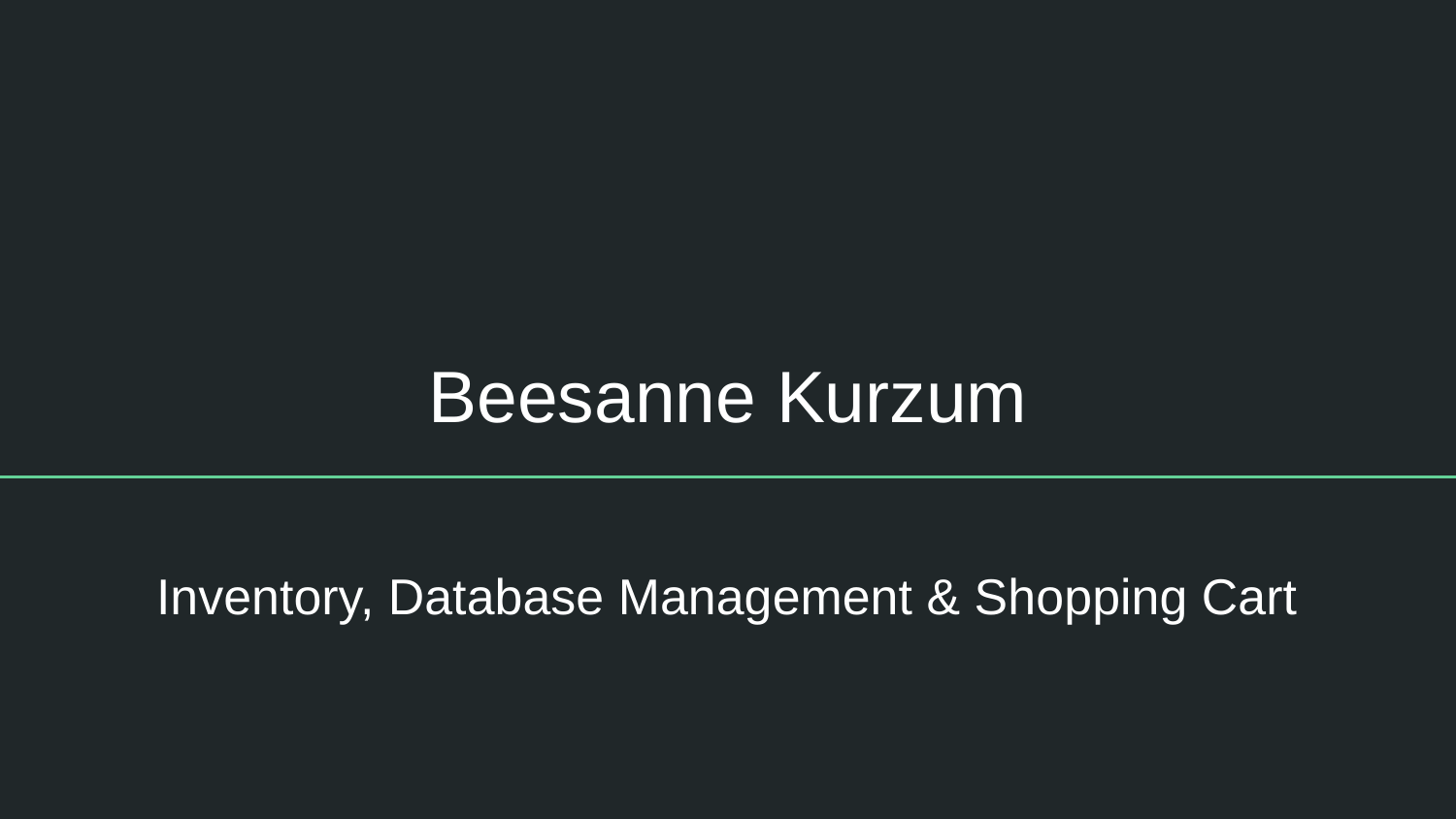

# Beesanne Kurzum
Inventory, Database Management & Shopping Cart